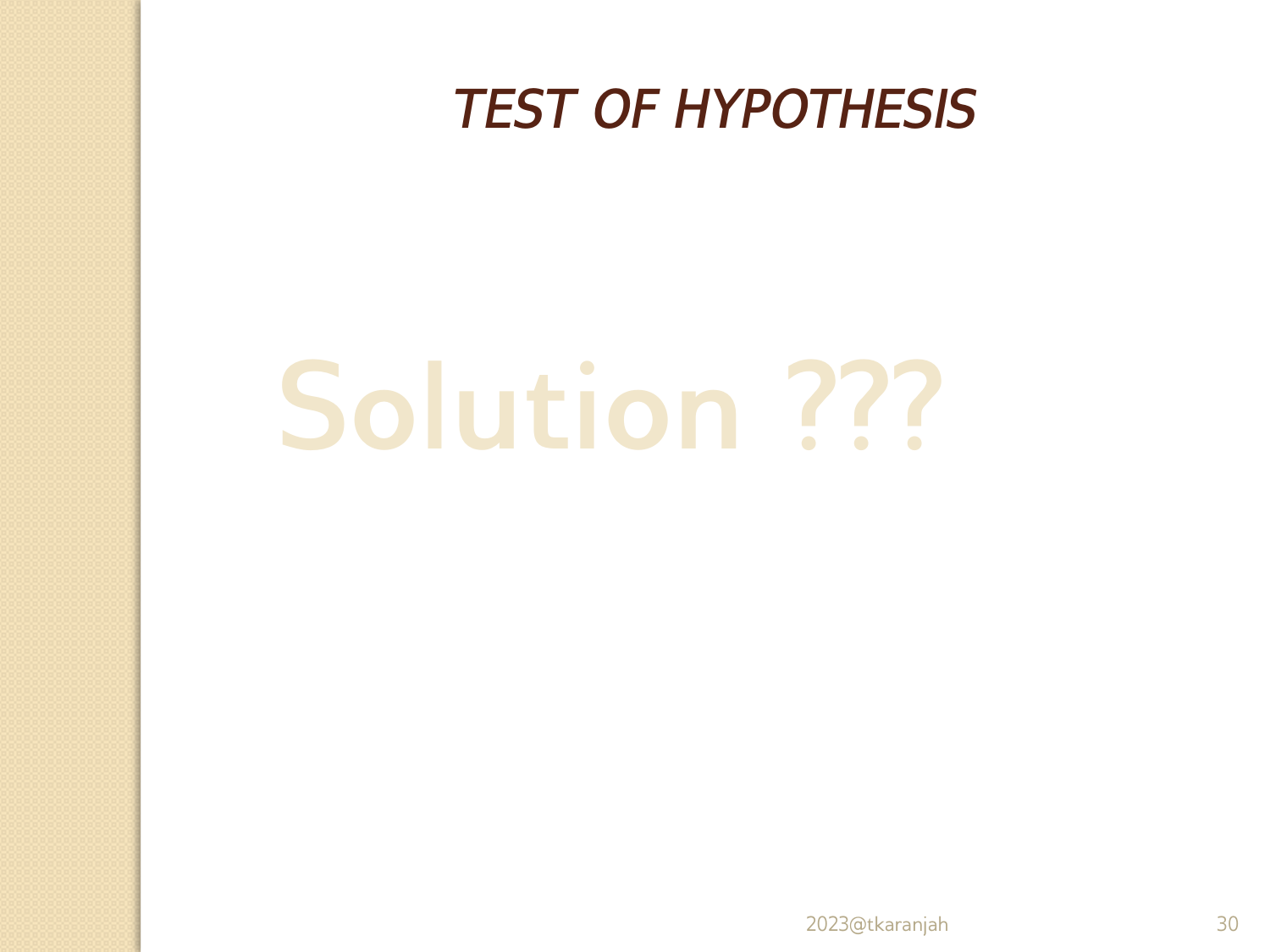

TEST OF HYPOTHESIS
Solution ???

2023@tkaranjah
30